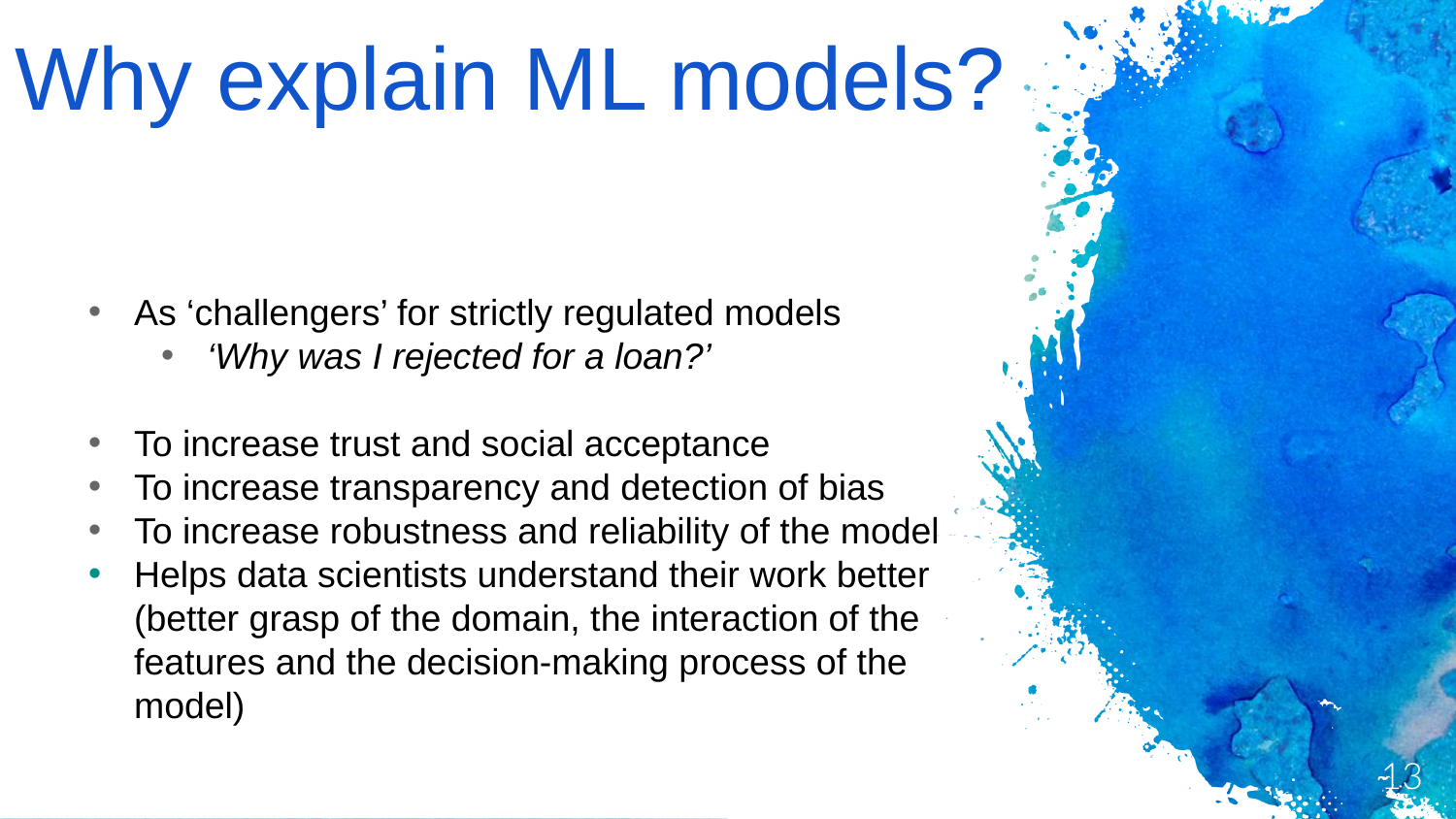

# Why explain ML models?
As ‘challengers’ for strictly regulated models
‘Why was I rejected for a loan?’

To increase trust and social acceptance
To increase transparency and detection of bias
To increase robustness and reliability of the model
Helps data scientists understand their work better (better grasp of the domain, the interaction of the features and the decision-making process of the model)

13